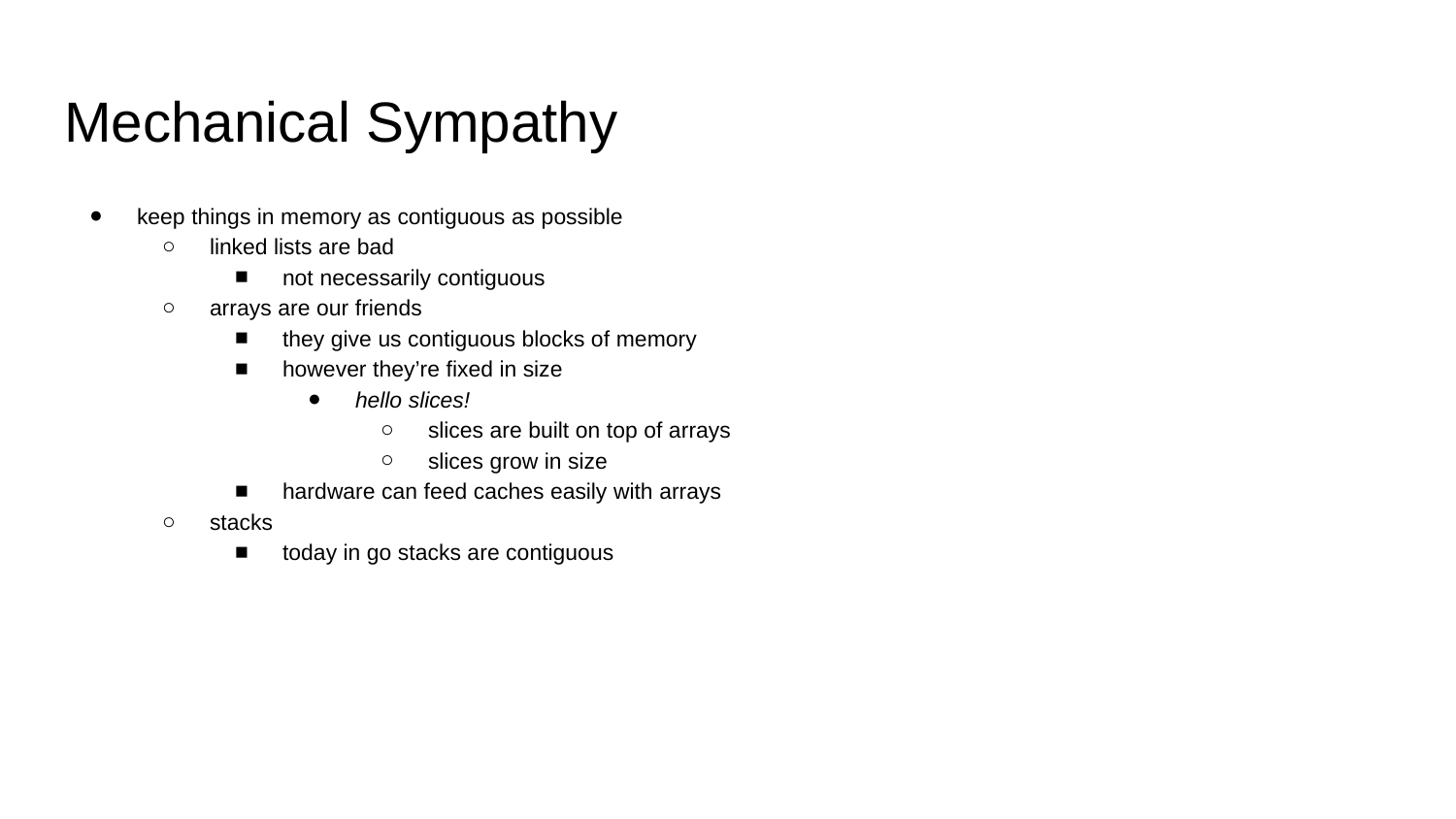

# Mechanical Sympathy
keep things in memory as contiguous as possible
linked lists are bad
not necessarily contiguous
arrays are our friends
they give us contiguous blocks of memory
however they’re fixed in size
hello slices!
slices are built on top of arrays
slices grow in size
hardware can feed caches easily with arrays
stacks
today in go stacks are contiguous